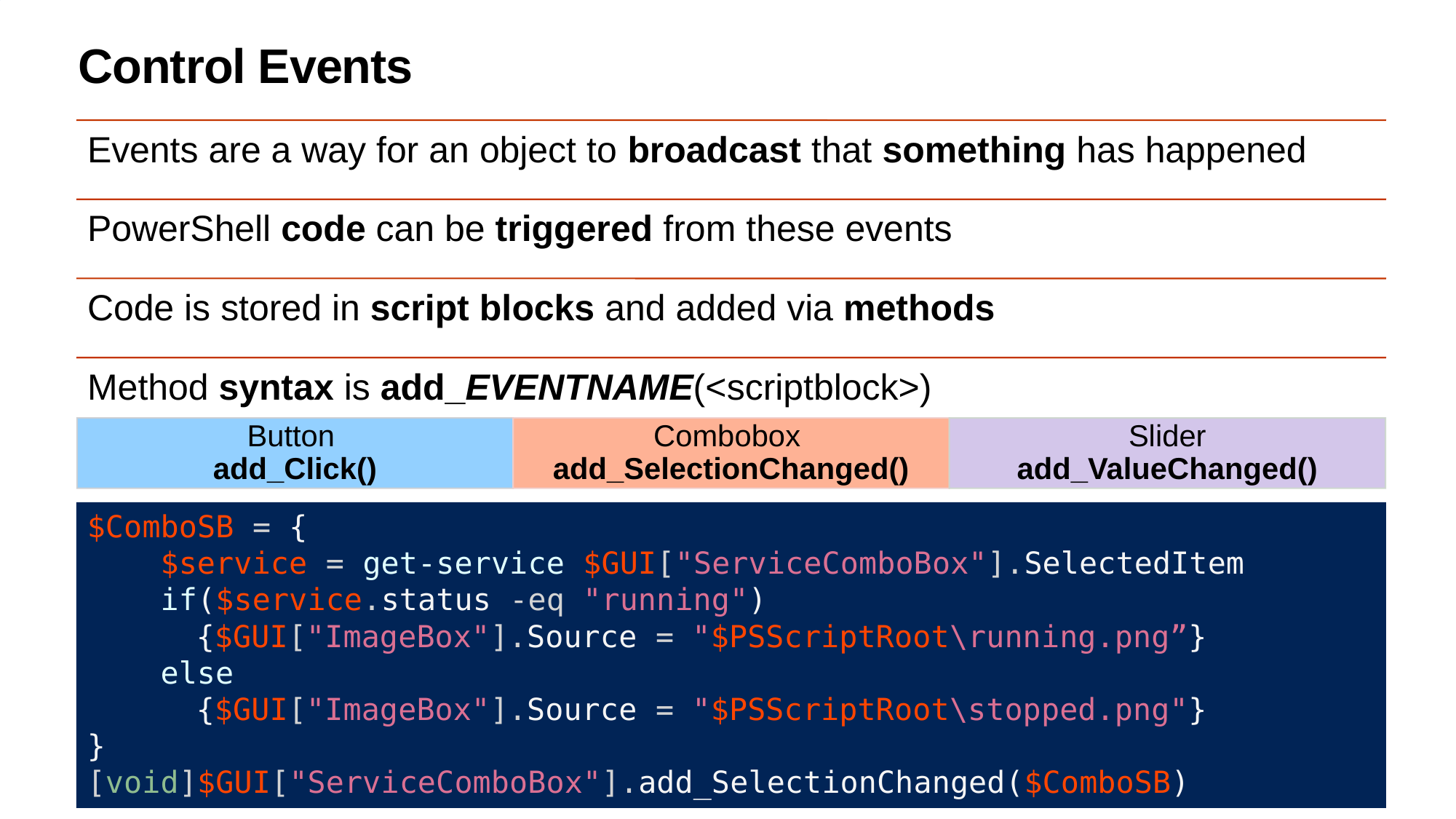

# Control Events
Events are a way for an object to broadcast that something has happened
PowerShell code can be triggered from these events
Code is stored in script blocks and added via methods
Method syntax is add_EVENTNAME(<scriptblock>)

Button
add_Click()
Combobox
add_SelectionChanged()
Slider
add_ValueChanged()
$ComboSB = {
    $service = get-service $GUI["ServiceComboBox"].SelectedItem
    if($service.status -eq "running")
	{$GUI["ImageBox"].Source = "$PSScriptRoot\running.png”}
    else
	{$GUI["ImageBox"].Source = "$PSScriptRoot\stopped.png"}
}
[void]$GUI["ServiceComboBox"].add_SelectionChanged($ComboSB)